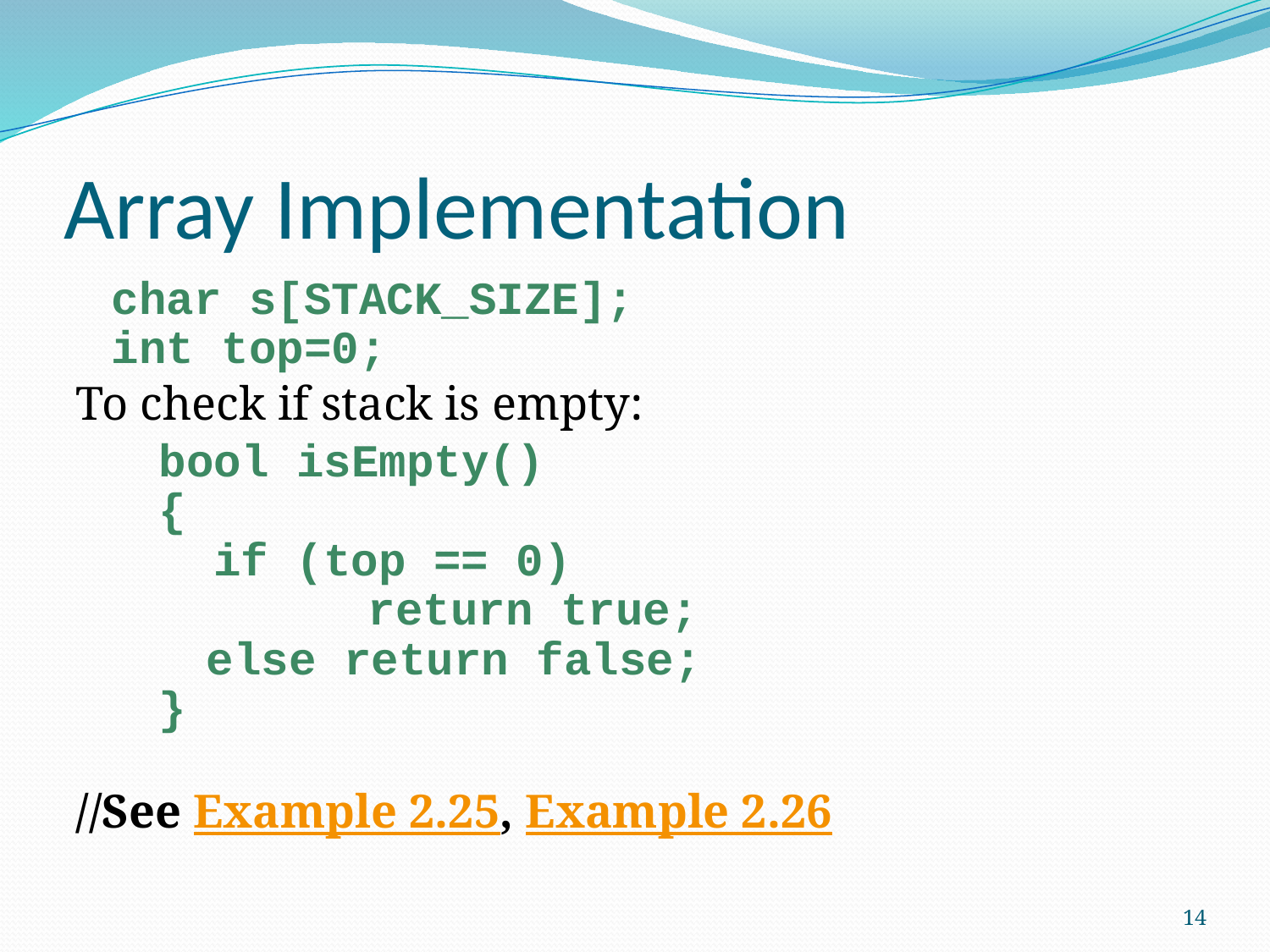

# Array Implementation
   char s[STACK_SIZE];
   int top=0;
To check if stack is empty:
       bool isEmpty()
   {
     if (top == 0)
			return true;
           else return false;
       }

//See Example 2.25, Example 2.26
14